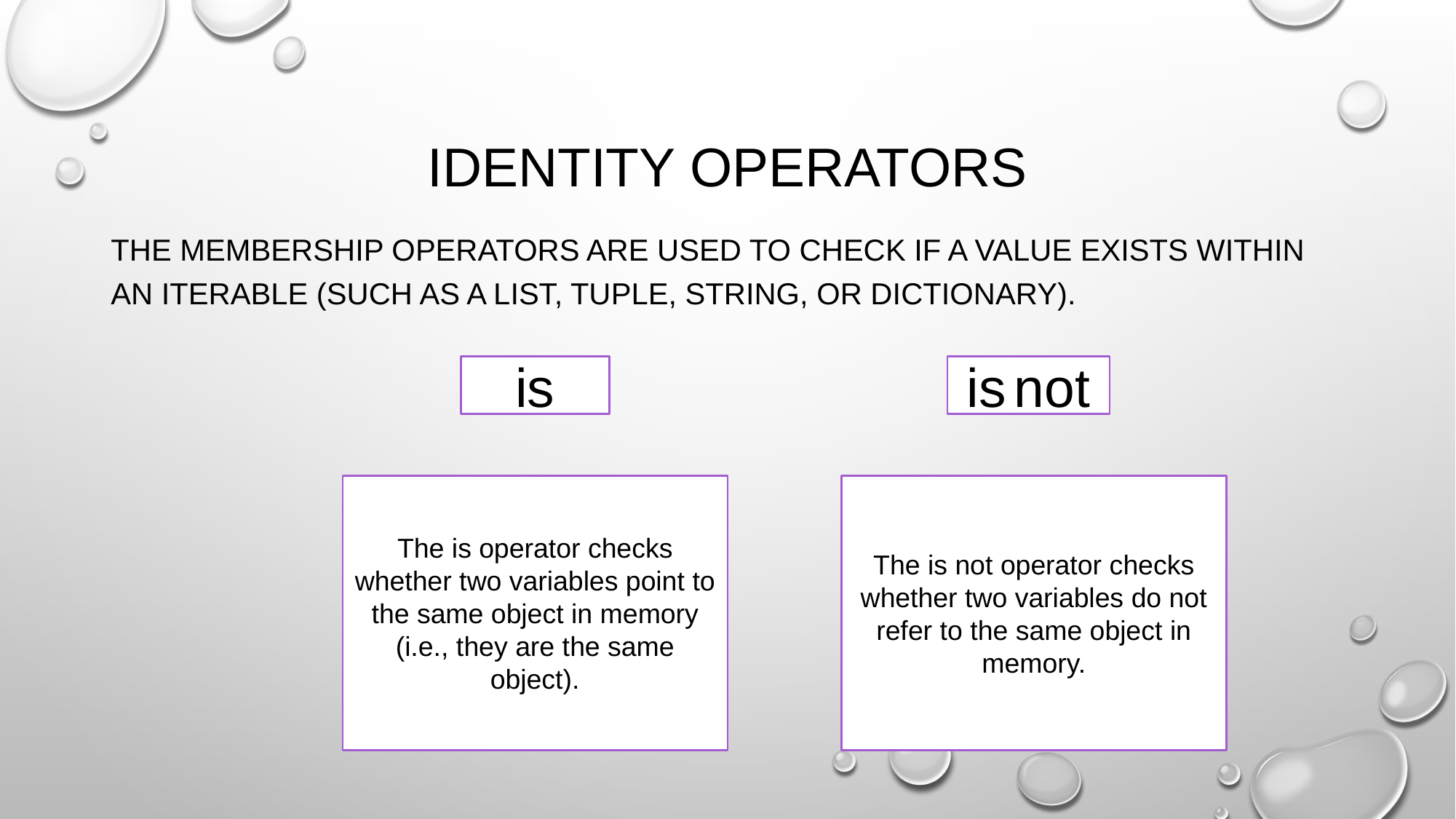

# Identity Operators
The membership operators are used to check if a value exists within an iterable (such as a list, tuple, string, or dictionary).
is
is not
The is operator checks whether two variables point to the same object in memory (i.e., they are the same object).
The is not operator checks whether two variables do not refer to the same object in memory.